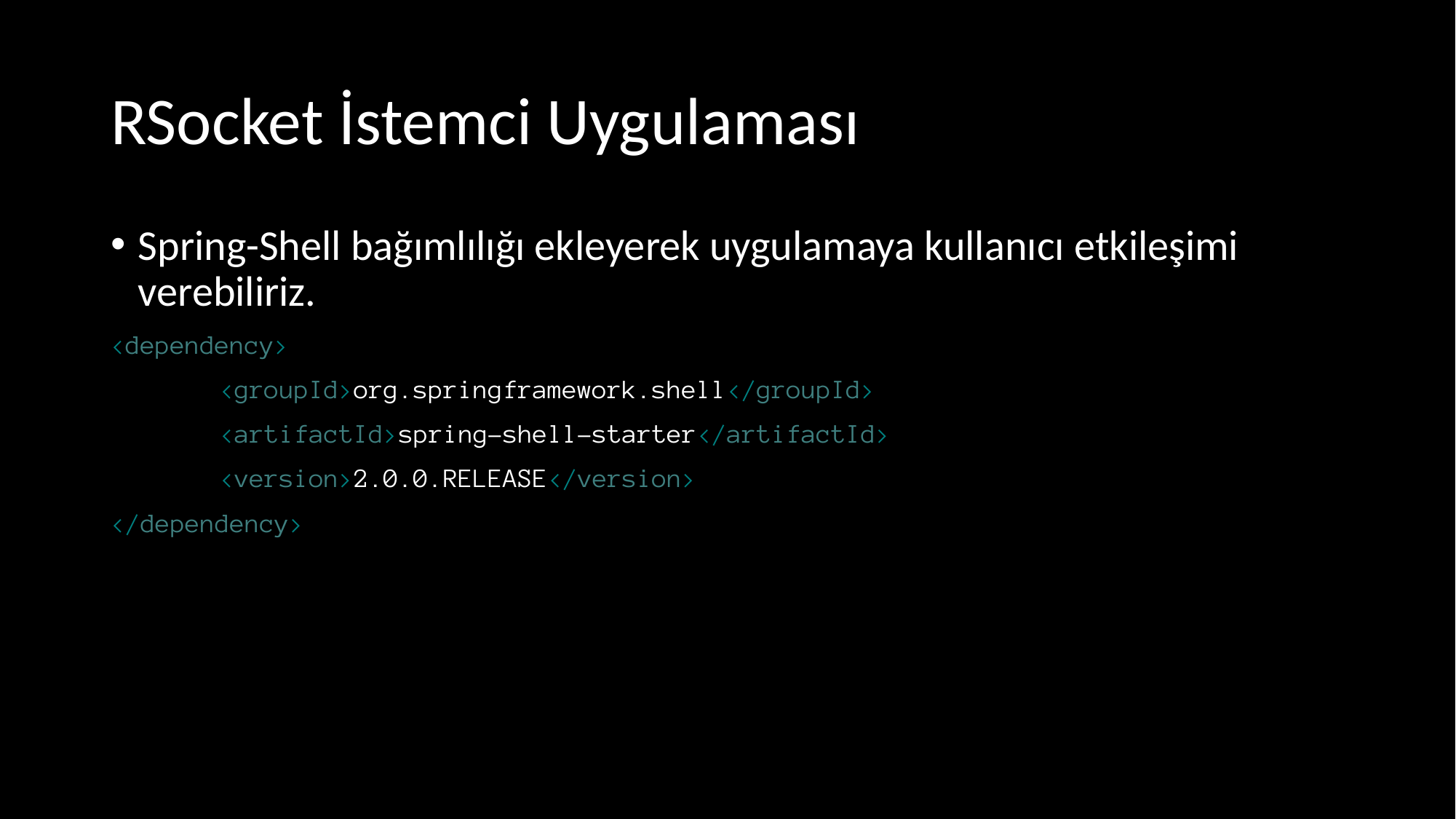

# RSocket İstemci Uygulaması
Spring-Shell bağımlılığı ekleyerek uygulamaya kullanıcı etkileşimi verebiliriz.
<dependency>
	<groupId>org.springframework.shell</groupId>
	<artifactId>spring-shell-starter</artifactId>
	<version>2.0.0.RELEASE</version>
</dependency>